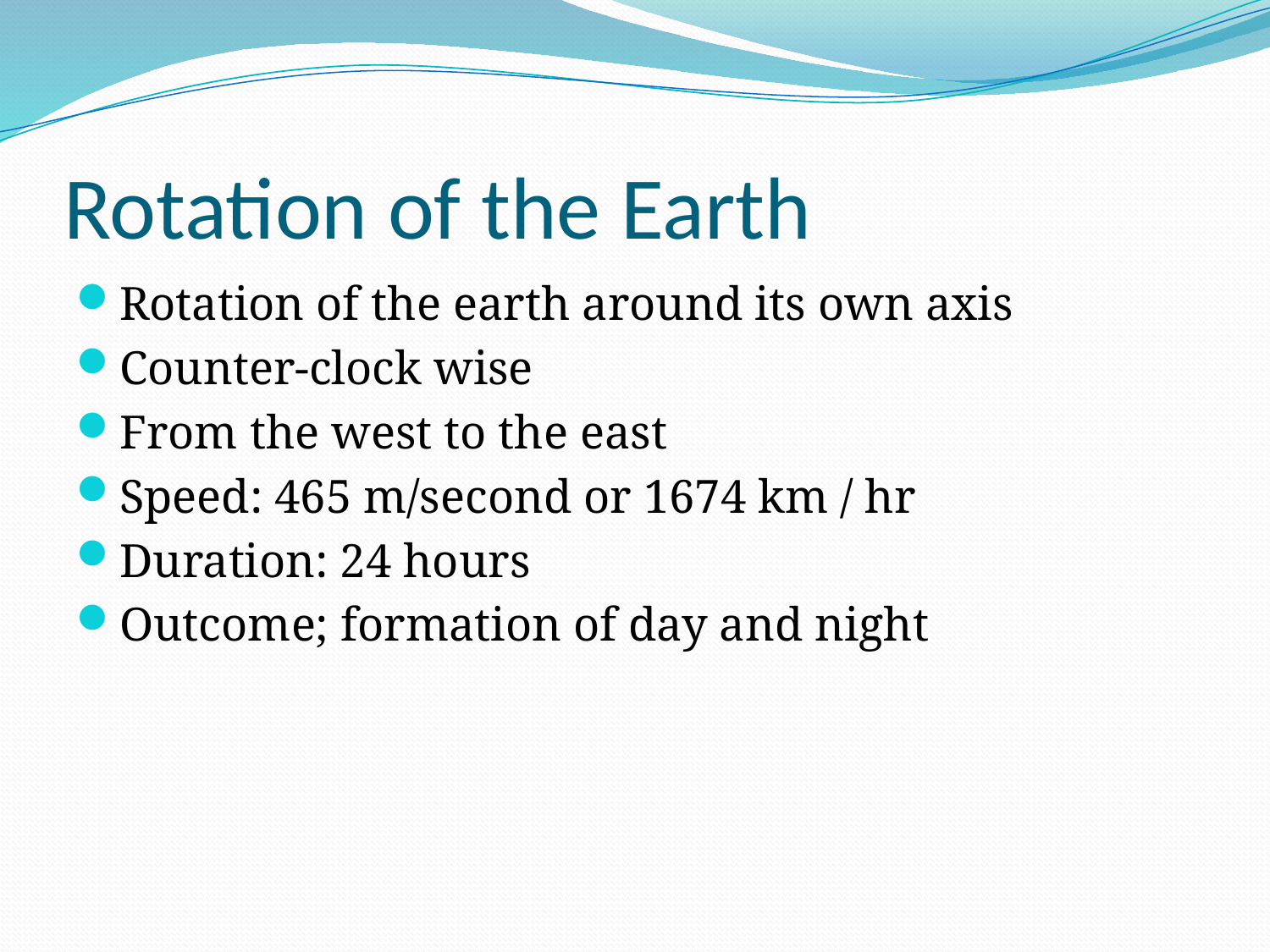

# Rotation of the Earth
Rotation of the earth around its own axis
Counter-clock wise
From the west to the east
Speed: 465 m/second or 1674 km / hr
Duration: 24 hours
Outcome; formation of day and night